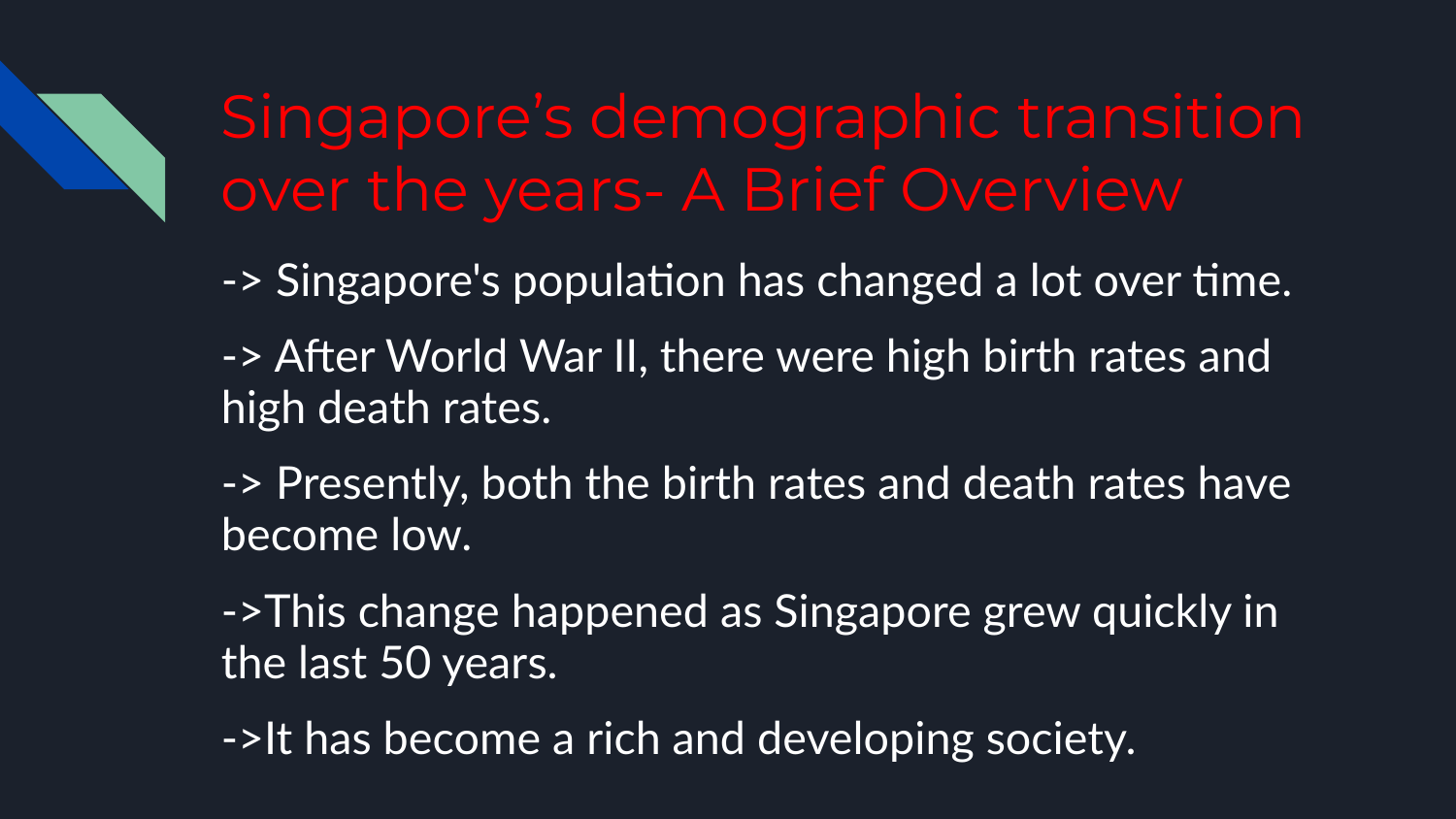

# Singapore’s demographic transition over the years- A Brief Overview
-> Singapore's population has changed a lot over time.
-> After World War II, there were high birth rates and   high death rates.
-> Presently, both the birth rates and death rates have become low.
->This change happened as Singapore grew quickly in the last 50 years.
->It has become a rich and developing society.